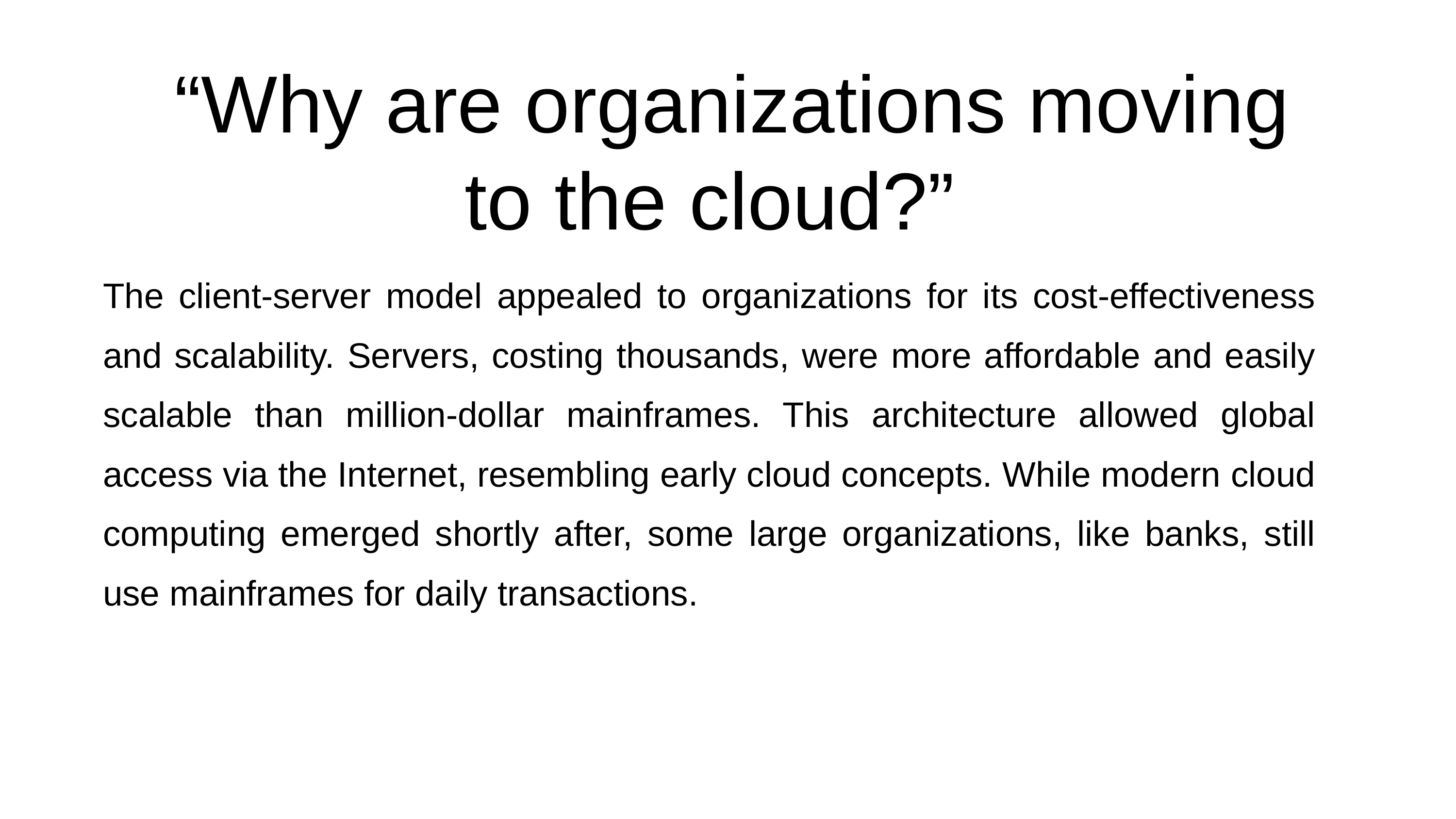

“Why are organizations moving to the cloud?”
The client-server model appealed to organizations for its cost-effectiveness and scalability. Servers, costing thousands, were more affordable and easily scalable than million-dollar mainframes. This architecture allowed global access via the Internet, resembling early cloud concepts. While modern cloud computing emerged shortly after, some large organizations, like banks, still use mainframes for daily transactions.